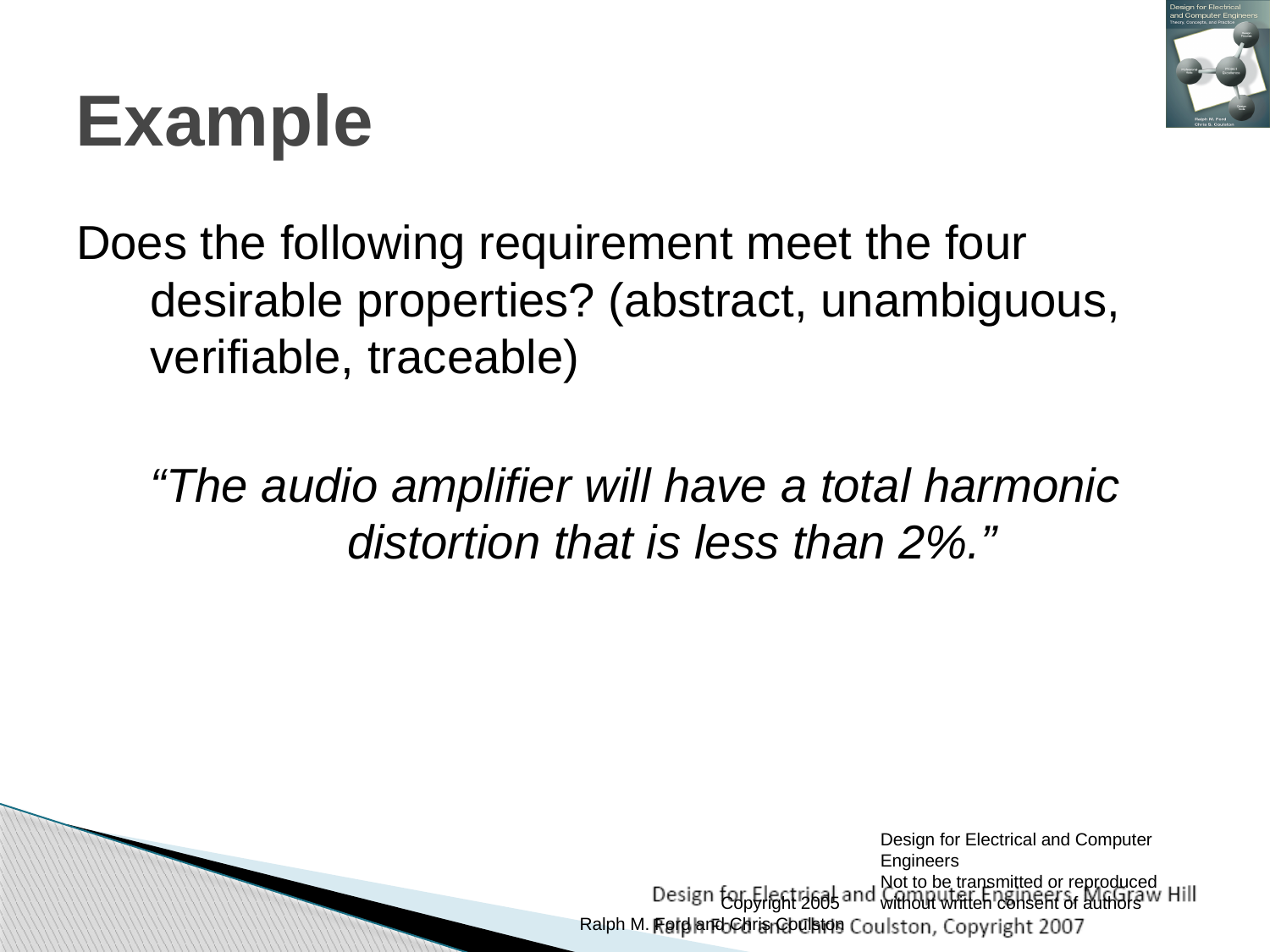

# Example
Does the following requirement meet the four desirable properties? (abstract, unambiguous, verifiable, traceable)

“The audio amplifier will have a total harmonic distortion that is less than 2%.”
Copyright 2005
Ralph M. Ford and Chris Coulston

Design for Electrical and Computer Engineers
Not to be transmitted or reproduced without written consent of authors